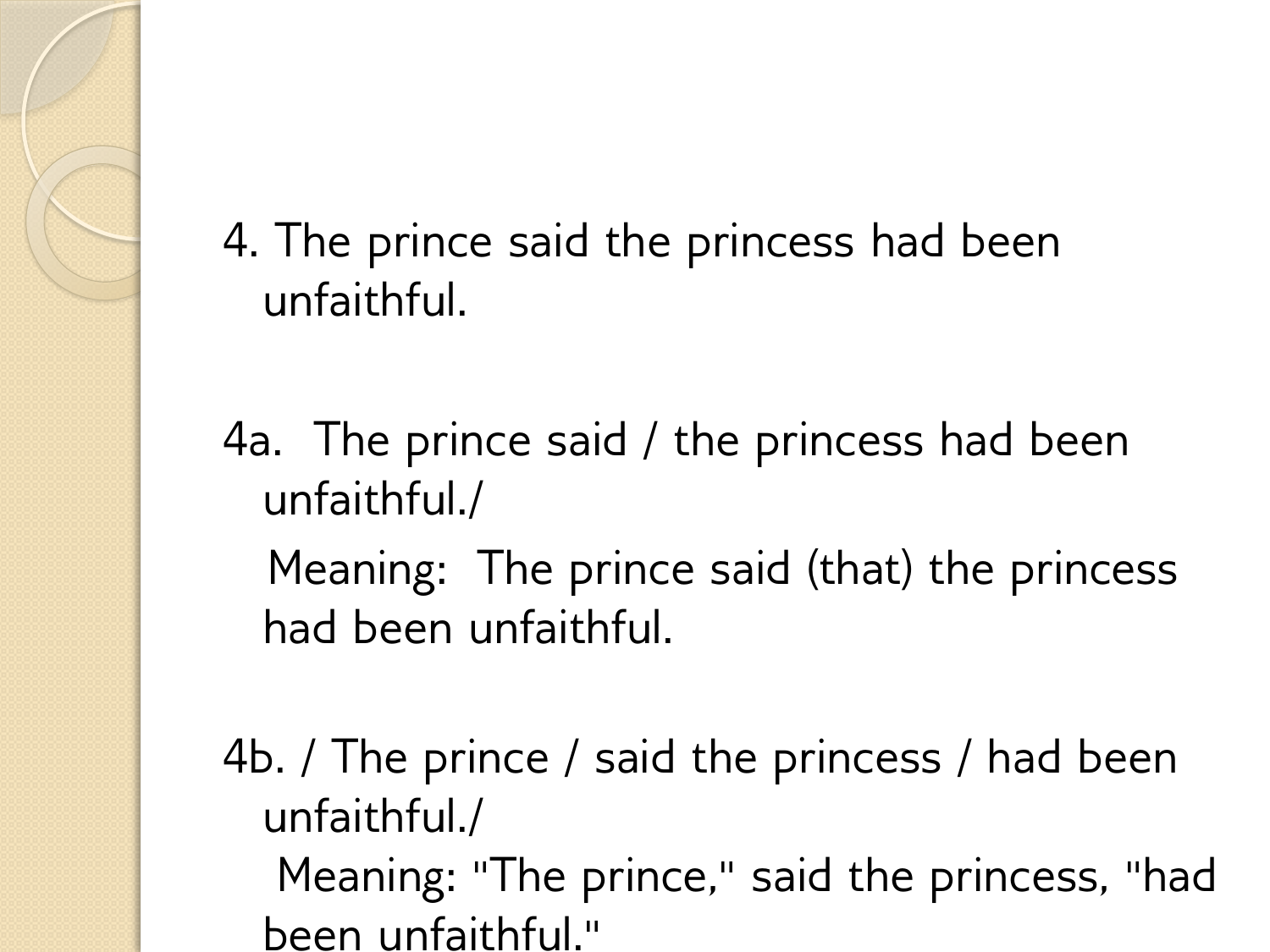

#
4. The prince said the princess had been unfaithful.

4a.  The prince said / the princess had been unfaithful./
   Meaning:  The prince said (that) the princess had been unfaithful.
4b. / The prince / said the princess / had been unfaithful./
 Meaning: "The prince," said the princess, "had been unfaithful."